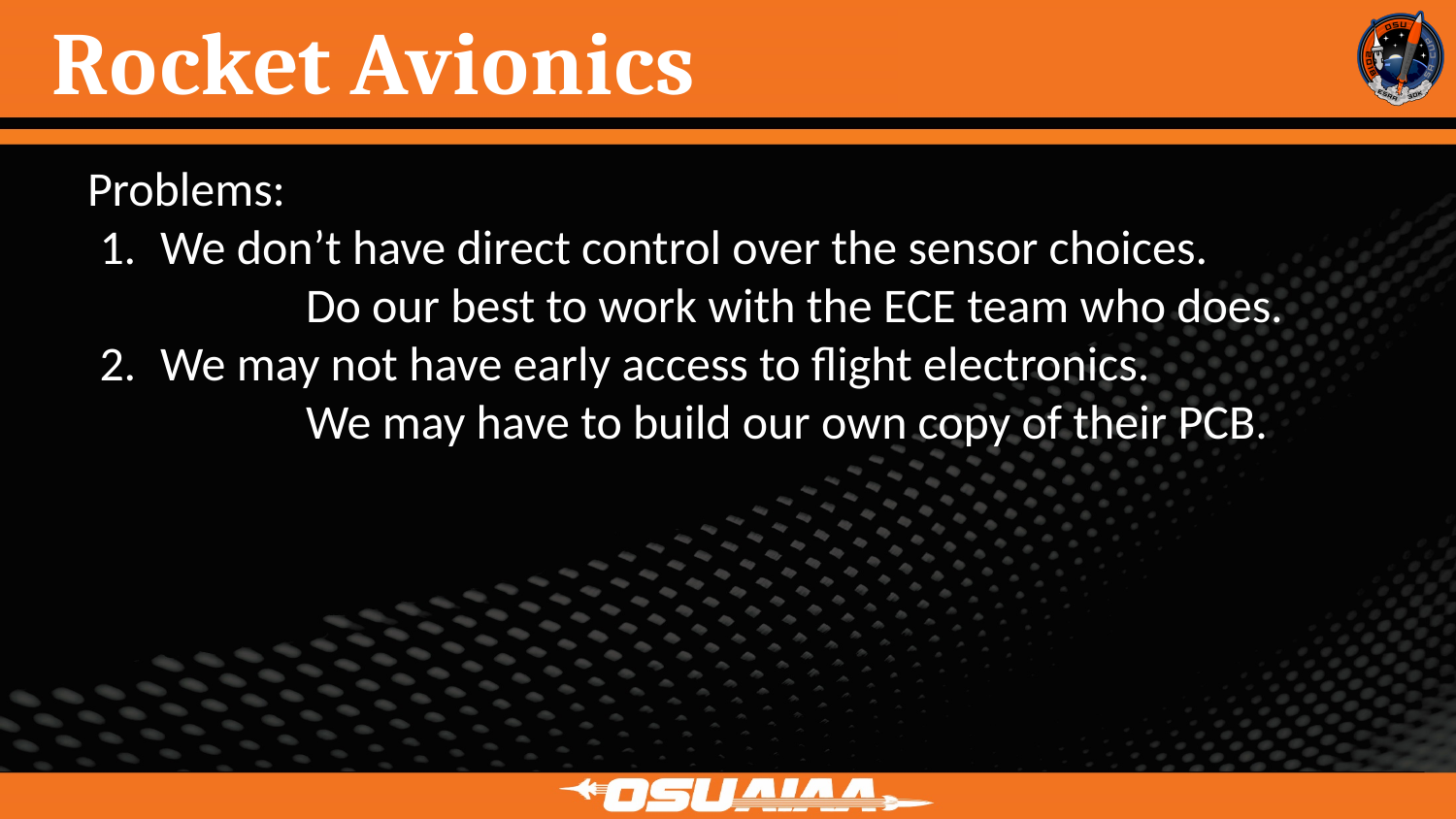

# Rocket Avionics
Problems:
We don’t have direct control over the sensor choices.
	Do our best to work with the ECE team who does.
We may not have early access to flight electronics.
	We may have to build our own copy of their PCB.